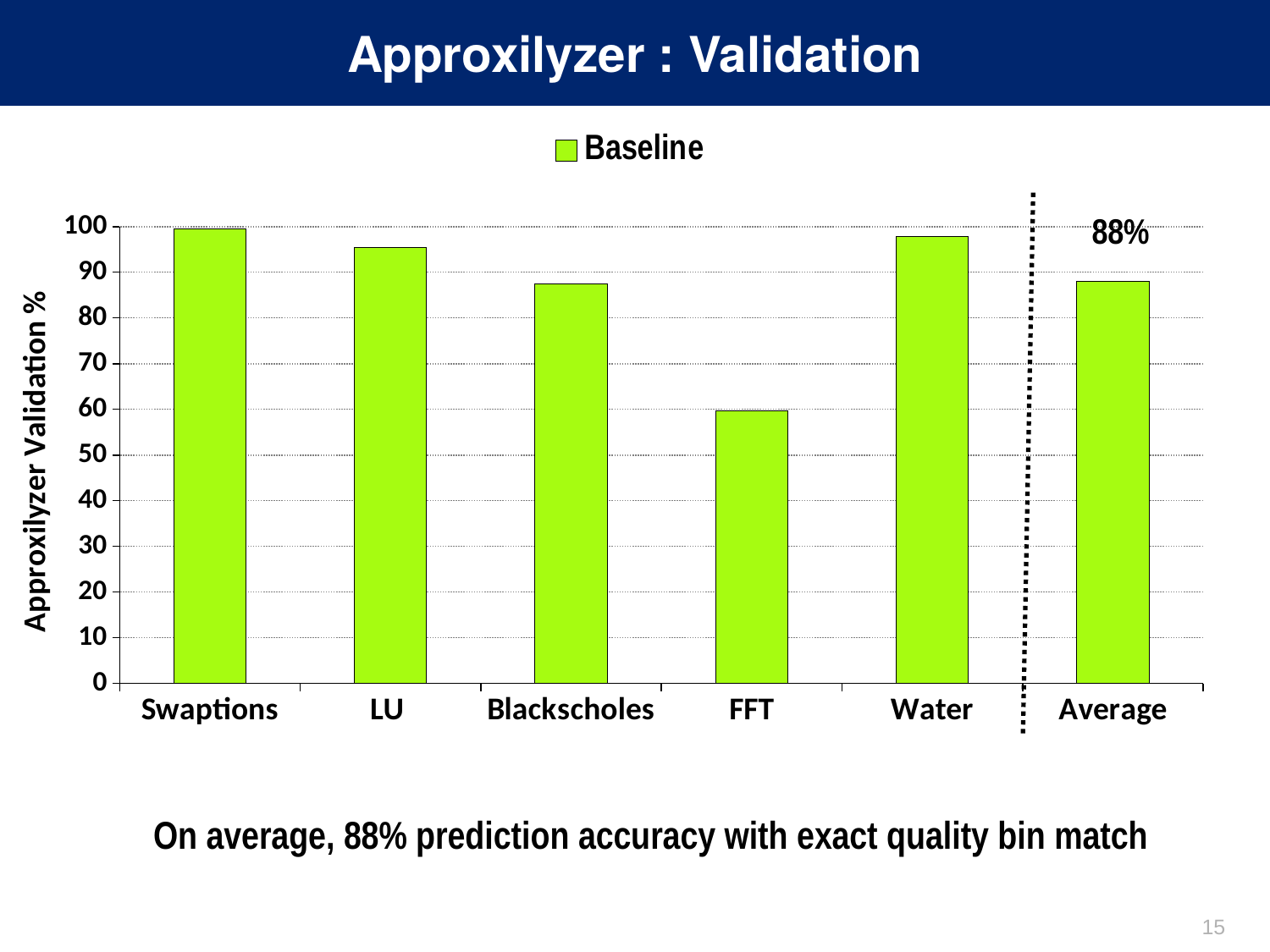

# Approxilyzer : Validation

### Chart

| Category | Baseline |
|---|---|
| Swaptions | 99.4 |
| LU  | 95.4 |
| Blackscholes  | 87.4 |
| FFT | 59.6 |
| Water | 97.8 |
| Average | 87.92000000000002 |
On average, 88% prediction accuracy with exact quality bin match
15